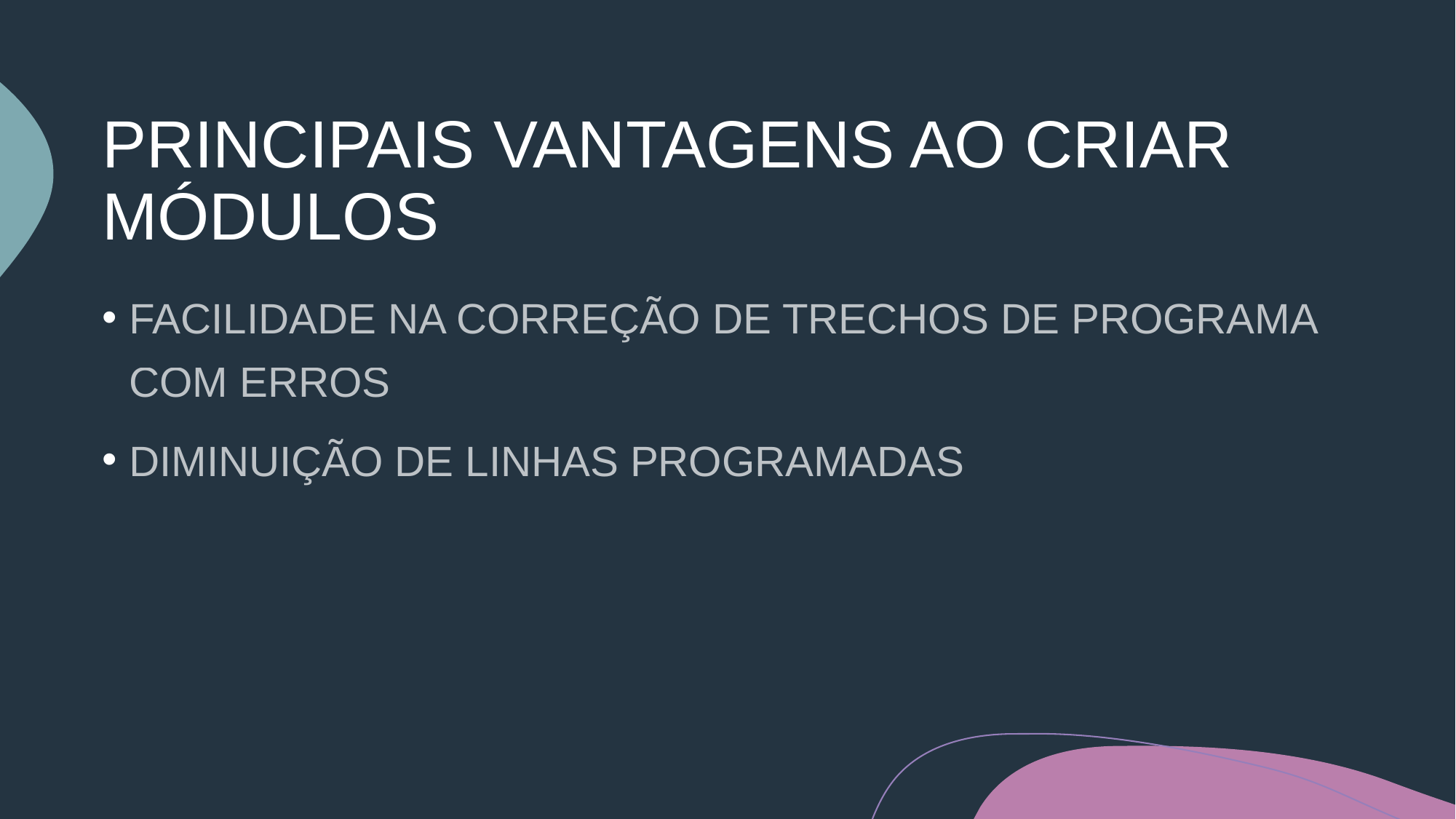

# PRINCIPAIS VANTAGENS AO CRIAR MÓDULOS
FACILIDADE NA CORREÇÃO DE TRECHOS DE PROGRAMA COM ERROS
DIMINUIÇÃO DE LINHAS PROGRAMADAS